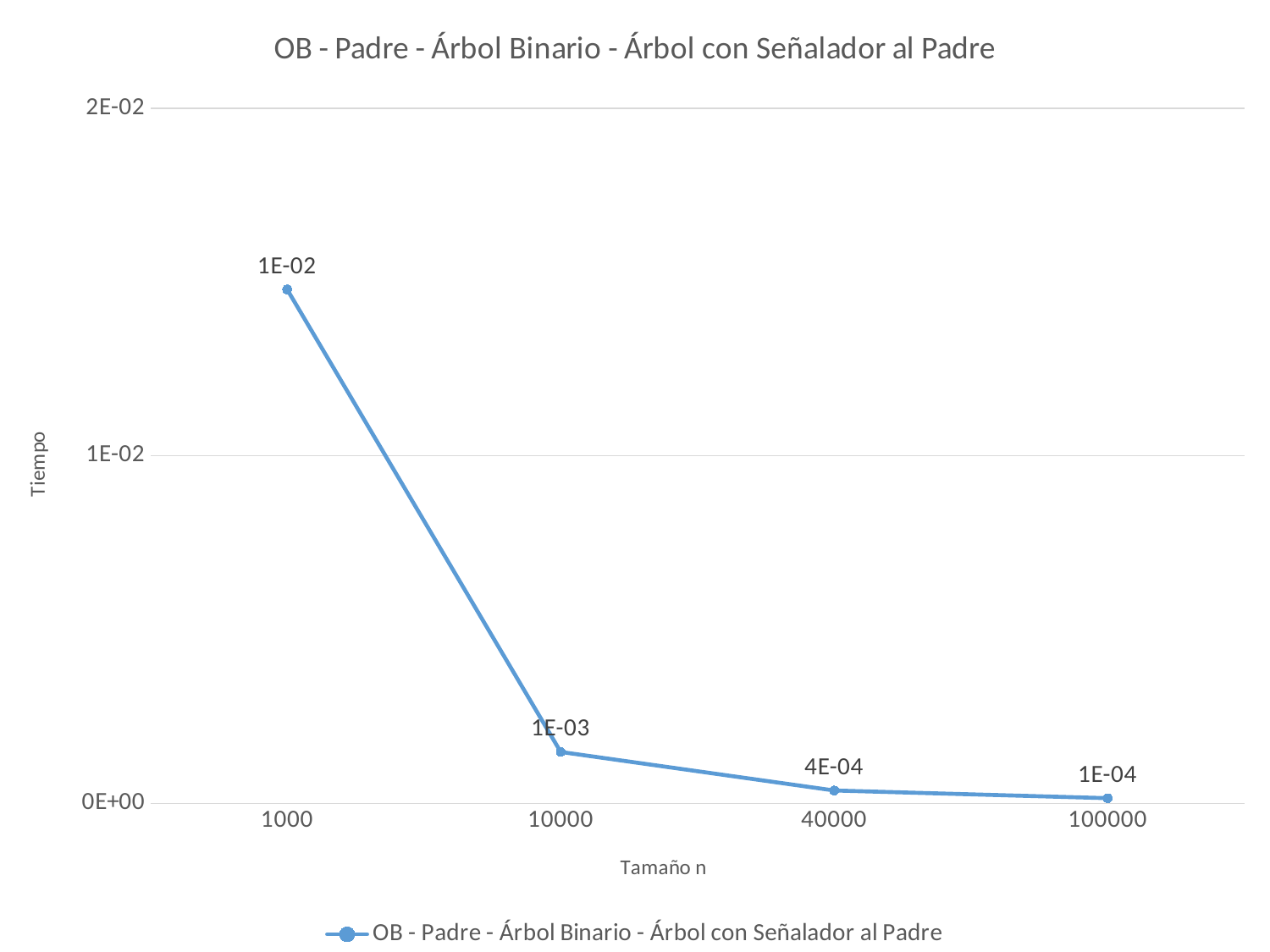

### Chart:

| Category | OB - Padre - Árbol Binario - Árbol con Señalador al Padre |
|---|---|
| 1000 | 0.0147864 |
| 10000 | 0.00147881 |
| 40000 | 0.000369888 |
| 100000 | 0.000148181 |